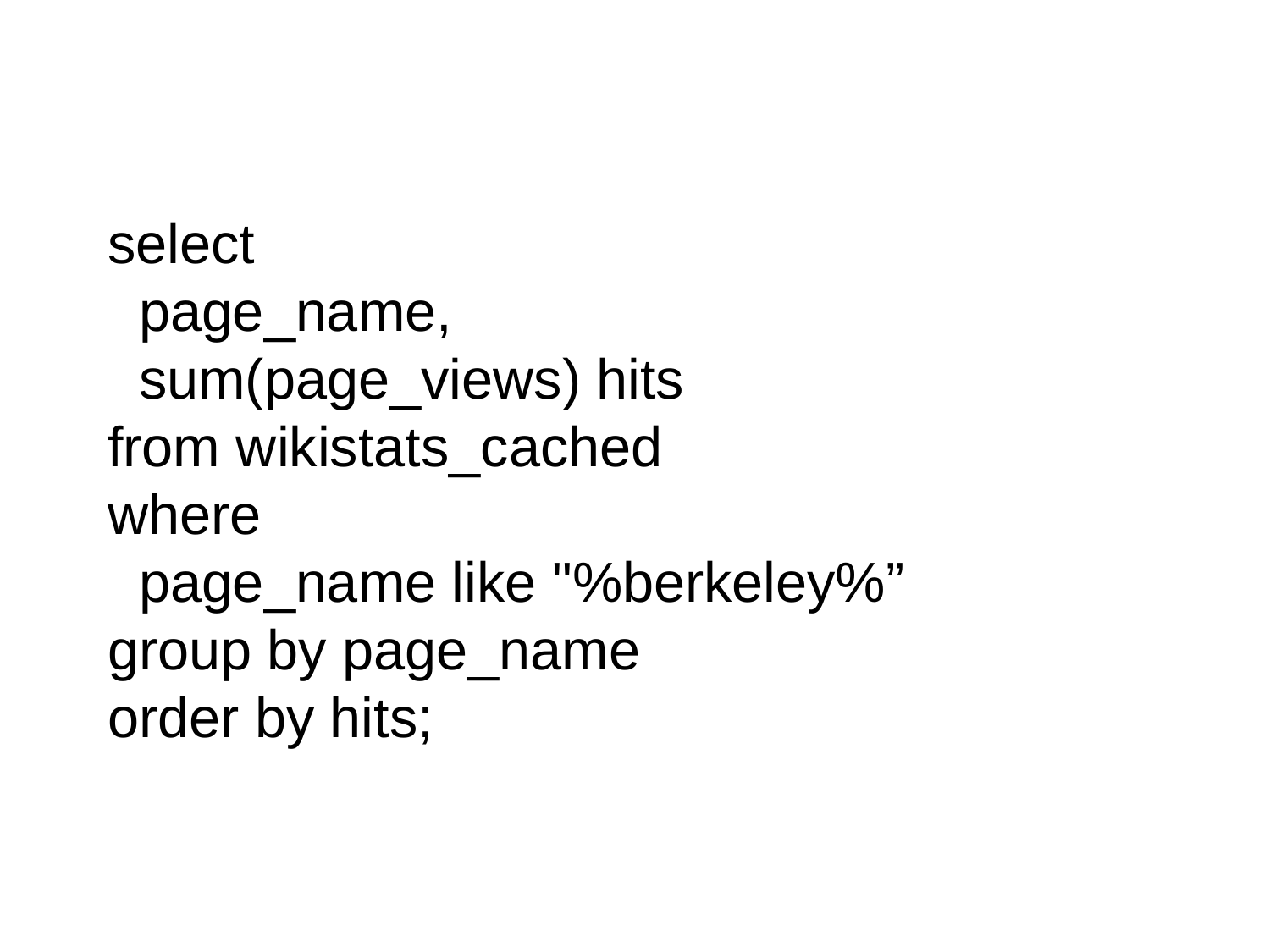

select
  page_name,
  sum(page_views) hits
from wikistats_cached
where
  page_name like "%berkeley%”
group by page_name
order by hits;